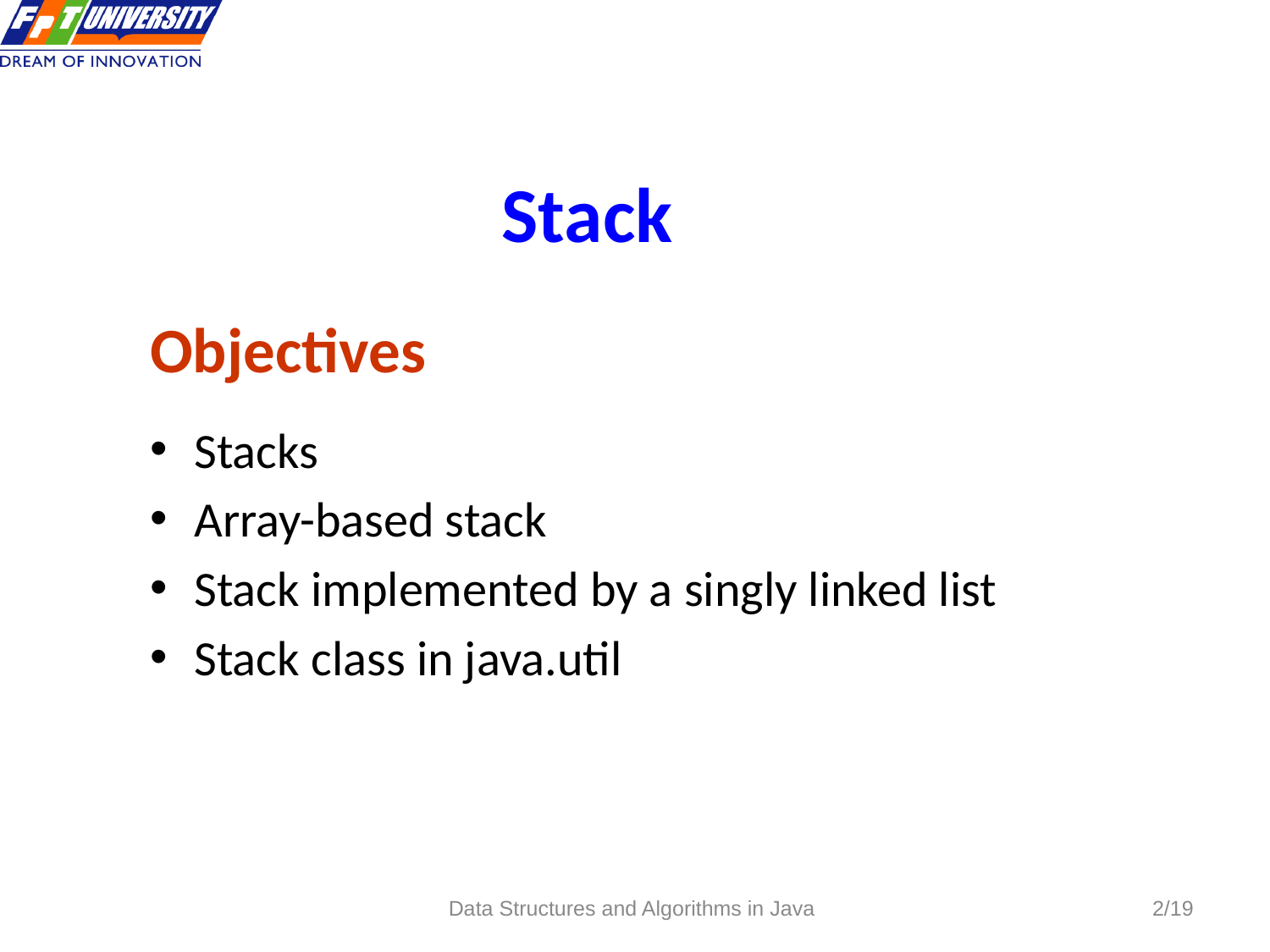

# Stack
Objectives
Stacks
Array-based stack
Stack implemented by a singly linked list
Stack class in java.util
Data Structures and Algorithms in Java
2/19